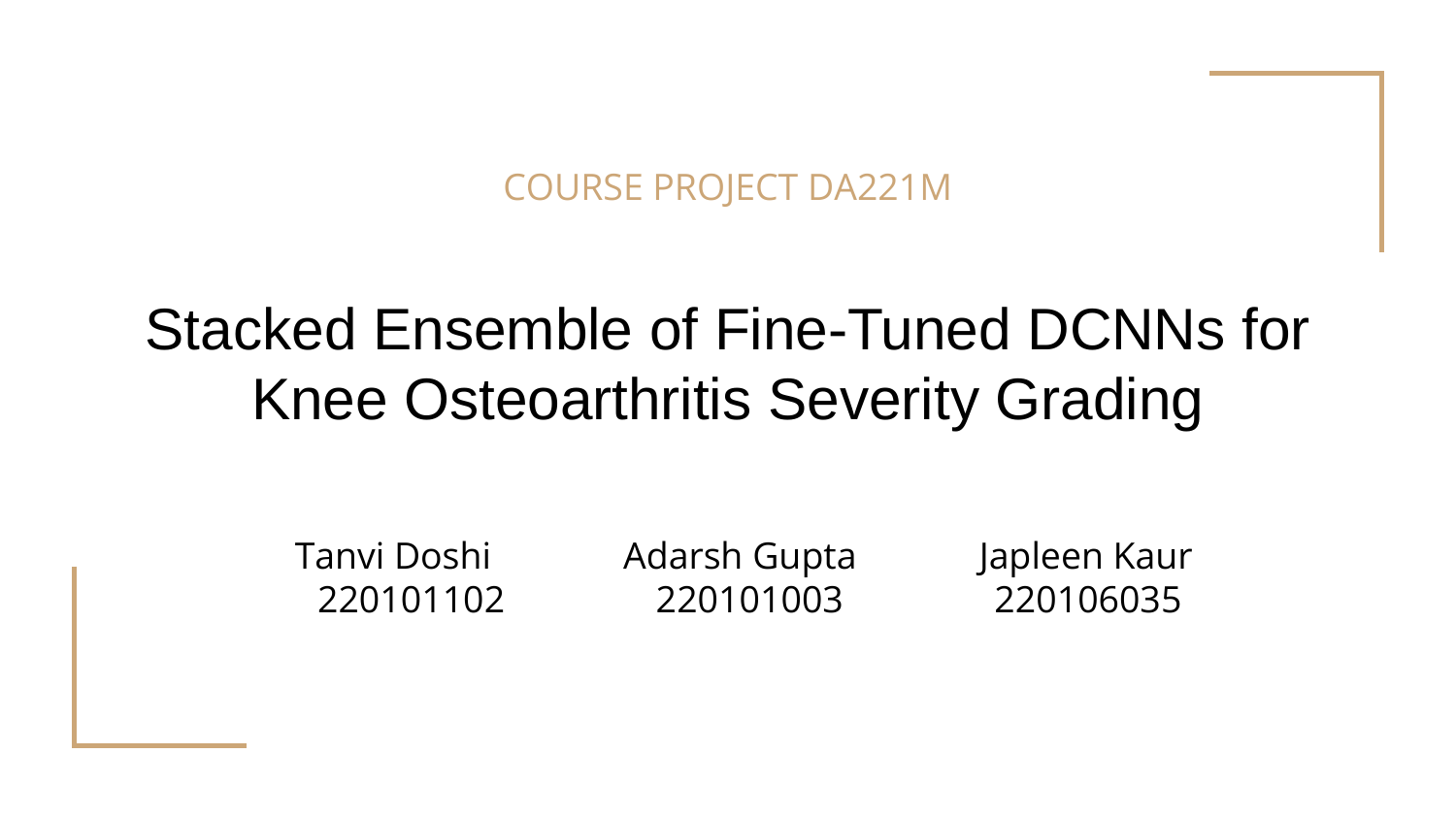

COURSE PROJECT DA221M
# Stacked Ensemble of Fine-Tuned DCNNs for
Knee Osteoarthritis Severity Grading
Tanvi Doshi              Adarsh Gupta             Japleen Kaur
         220101102                220101003                220106035